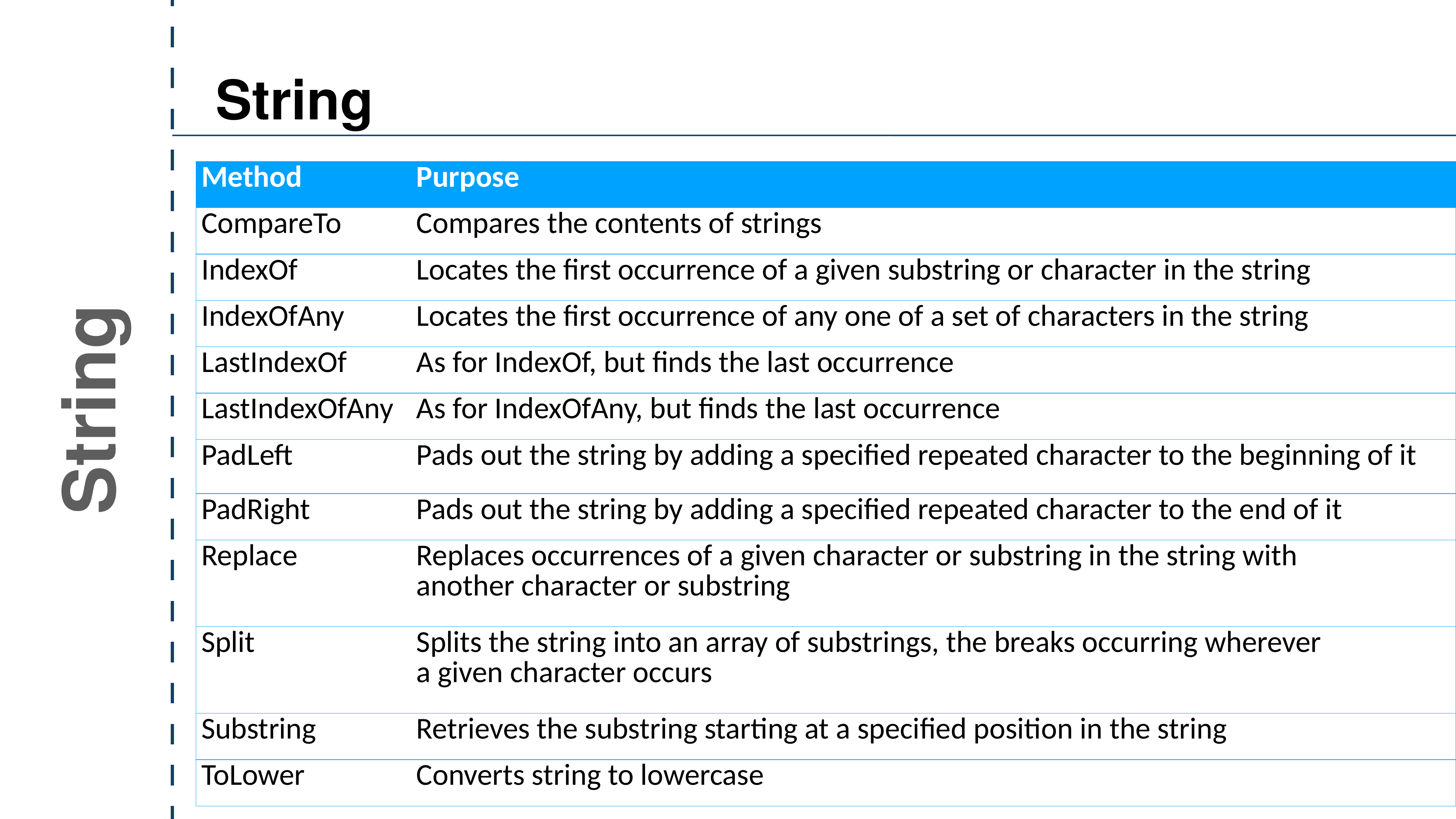

String

| Method | Purpose |
| --- | --- |
| CompareTo | Compares the contents of strings |
| IndexOf | Locates the first occurrence of a given substring or character in the string |
| IndexOfAny | Locates the first occurrence of any one of a set of characters in the string |
| LastIndexOf | As for IndexOf, but finds the last occurrence |
| LastIndexOfAny | As for IndexOfAny, but finds the last occurrence |
| PadLeft | Pads out the string by adding a specified repeated character to the beginning of it |
| PadRight | Pads out the string by adding a specified repeated character to the end of it |
| Replace | Replaces occurrences of a given character or substring in the string with another character or substring |
| Split | Splits the string into an array of substrings, the breaks occurring wherever a given character occurs |
| Substring | Retrieves the substring starting at a specified position in the string |
| ToLower | Converts string to lowercase |
String